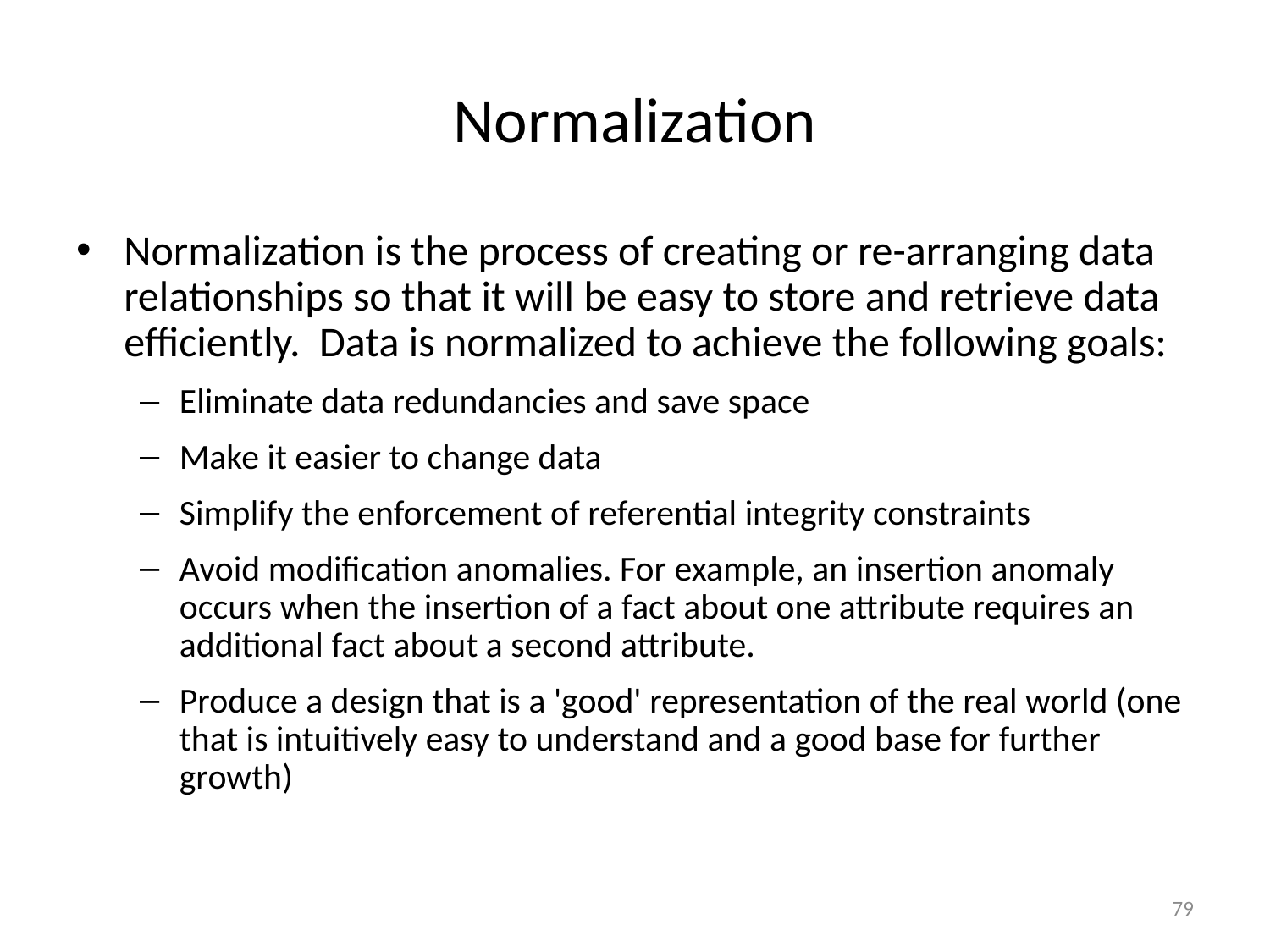

# Normalization
Normalization is the process of creating or re-arranging data relationships so that it will be easy to store and retrieve data efficiently.  Data is normalized to achieve the following goals:
Eliminate data redundancies and save space
Make it easier to change data
Simplify the enforcement of referential integrity constraints
Avoid modification anomalies. For example, an insertion anomaly occurs when the insertion of a fact about one attribute requires an additional fact about a second attribute.
Produce a design that is a 'good' representation of the real world (one that is intuitively easy to understand and a good base for further growth)
79